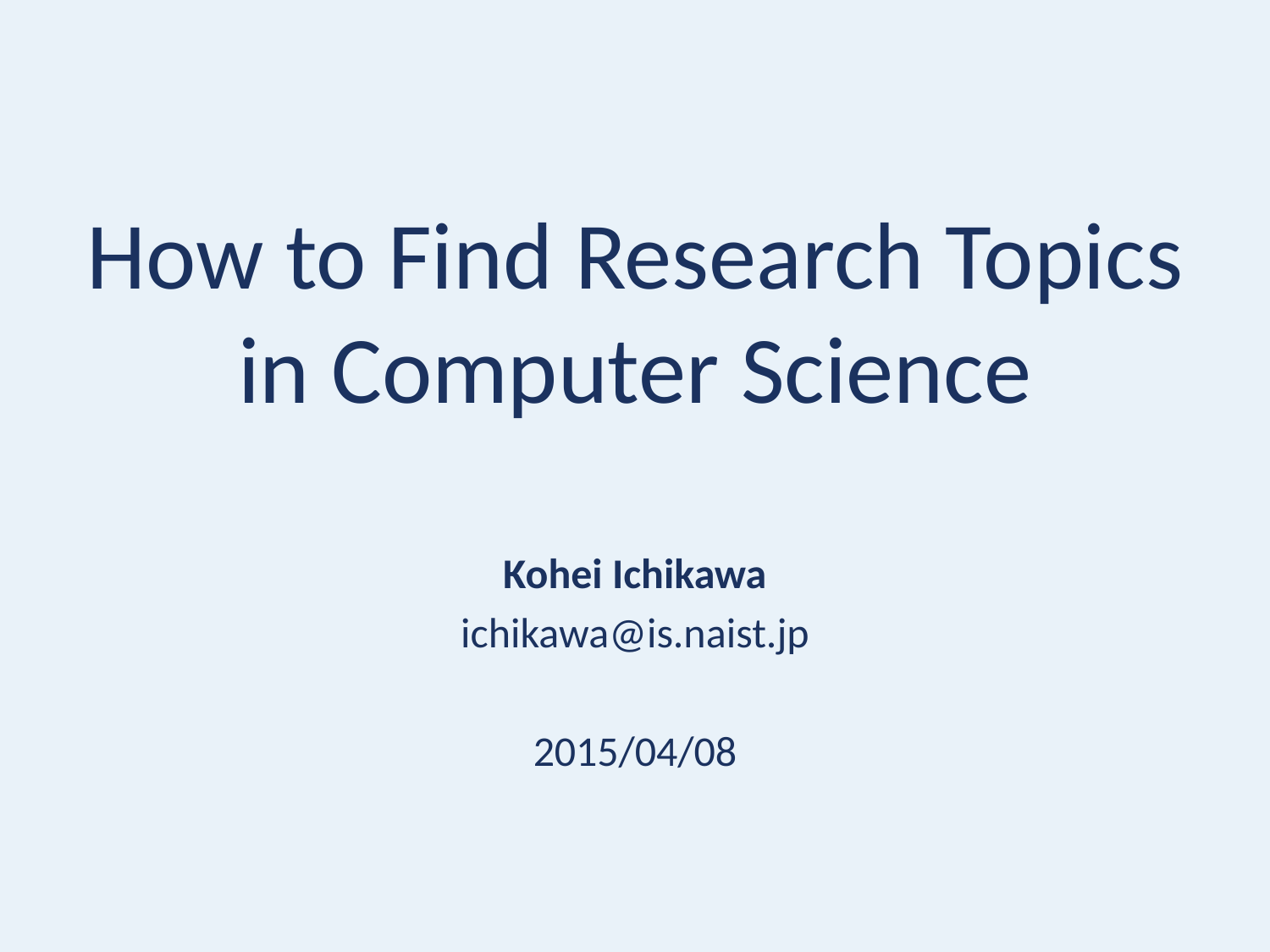

# How to Find Research Topics in Computer Science
Kohei Ichikawa
ichikawa@is.naist.jp

2015/04/08